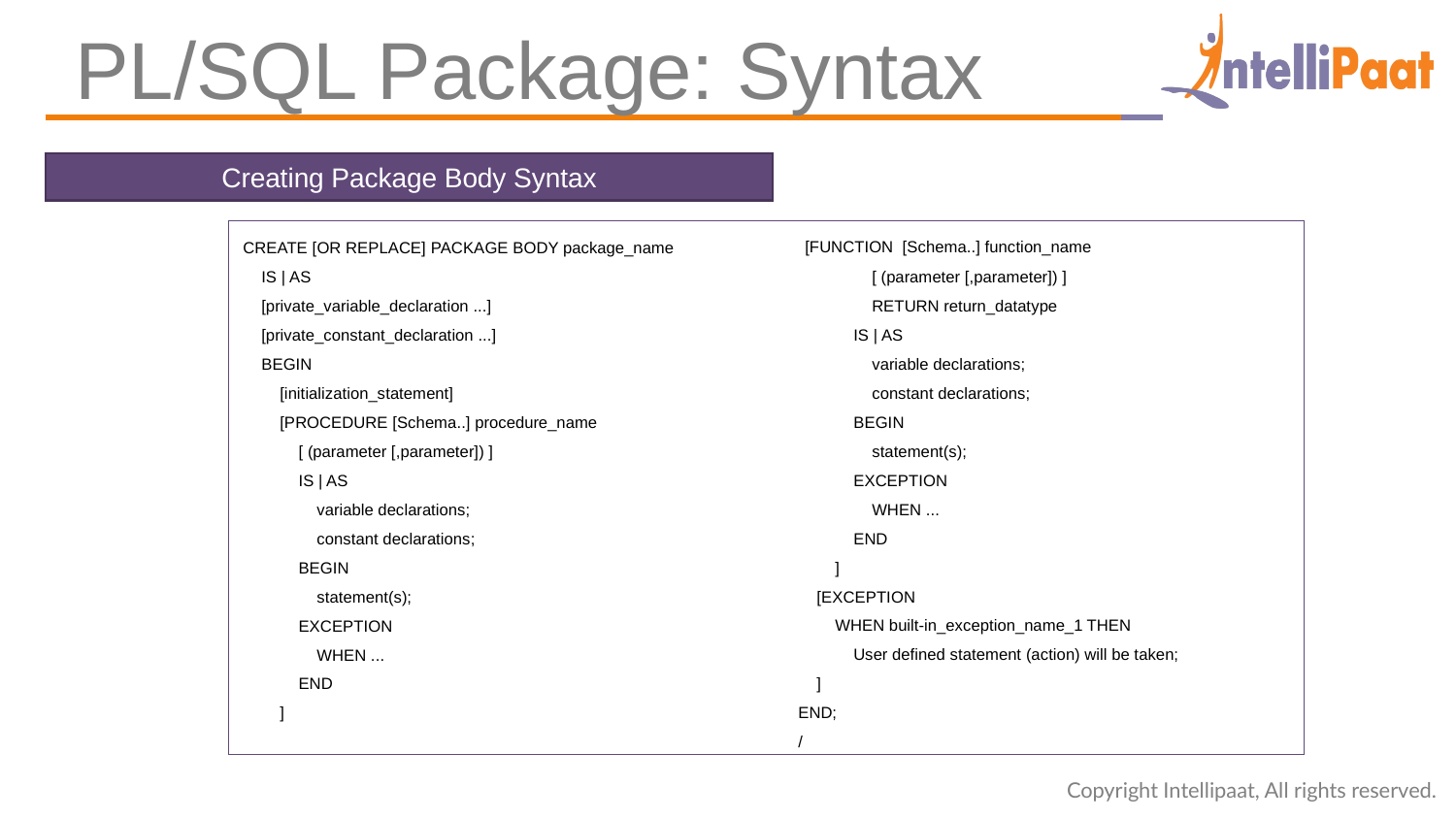

PL/SQL Package: Syntax
Creating Package Body Syntax
 [FUNCTION  [Schema..] function_name
                [ (parameter [,parameter]) ]
                RETURN return_datatype
            IS | AS
                variable declarations;
                constant declarations;
            BEGIN
                statement(s);
            EXCEPTION
                WHEN ...
            END
        ]
    [EXCEPTION
        WHEN built-in_exception_name_1 THEN
            User defined statement (action) will be taken;
    ]
END;
/
CREATE [OR REPLACE] PACKAGE BODY package_name
    IS | AS
    [private_variable_declaration ...]
    [private_constant_declaration ...]
    BEGIN
        [initialization_statement]
        [PROCEDURE [Schema..] procedure_name
            [ (parameter [,parameter]) ]
            IS | AS
                variable declarations;
                constant declarations;
            BEGIN
                statement(s);
            EXCEPTION
                WHEN ...
            END
        ]